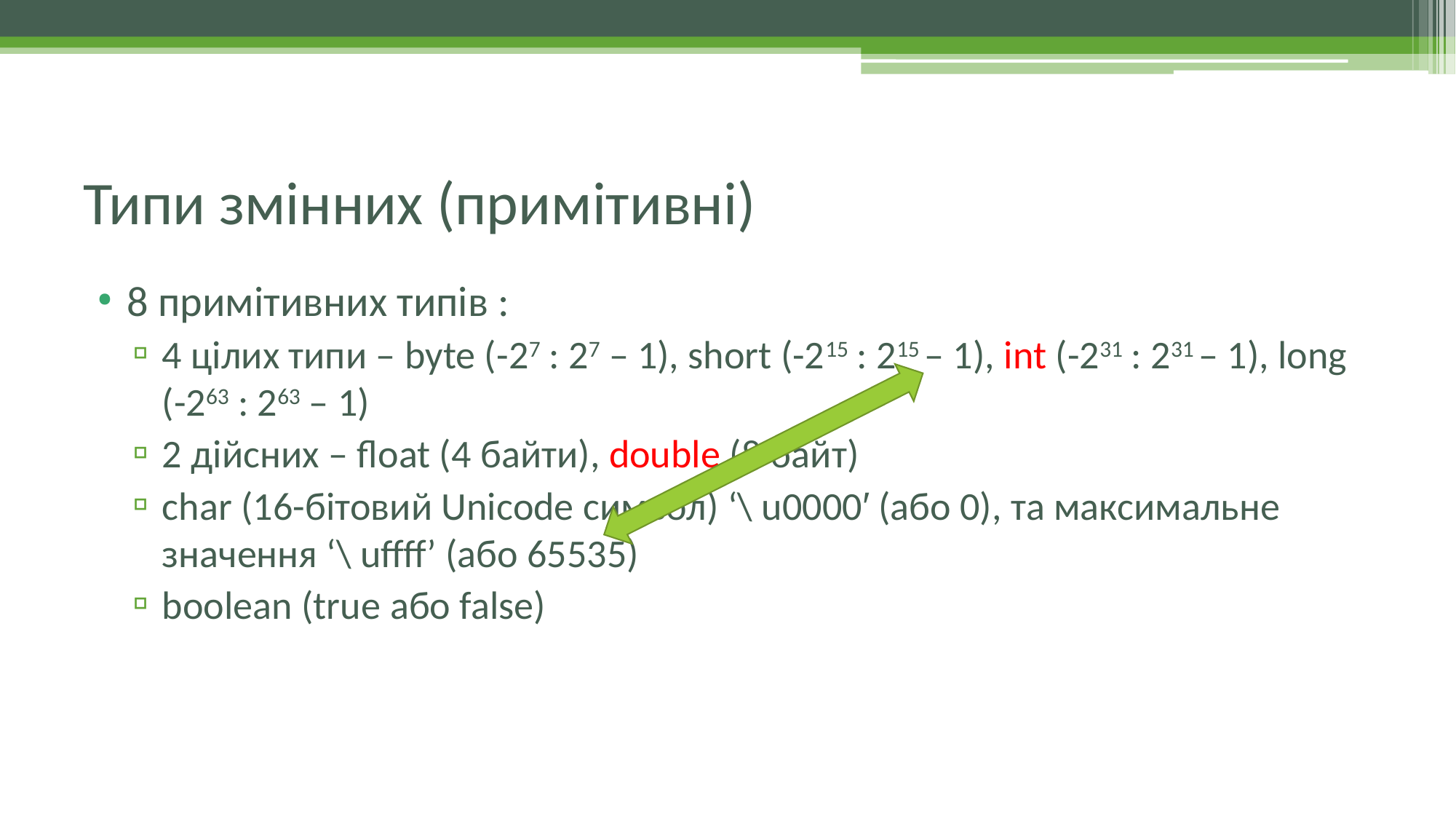

# Типи змінних (примітивні)
8 примітивних типів :
4 цілих типи – byte (-27 : 27 – 1), short (-215 : 215 – 1), int (-231 : 231 – 1), long (-263 : 263 – 1)
2 дійсних – float (4 байти), double (8 байт)
char (16-бітовий Unicode символ) ‘\ u0000′ (або 0), та максимальне значення ‘\ uffff’ (або 65535)
boolean (true або false)